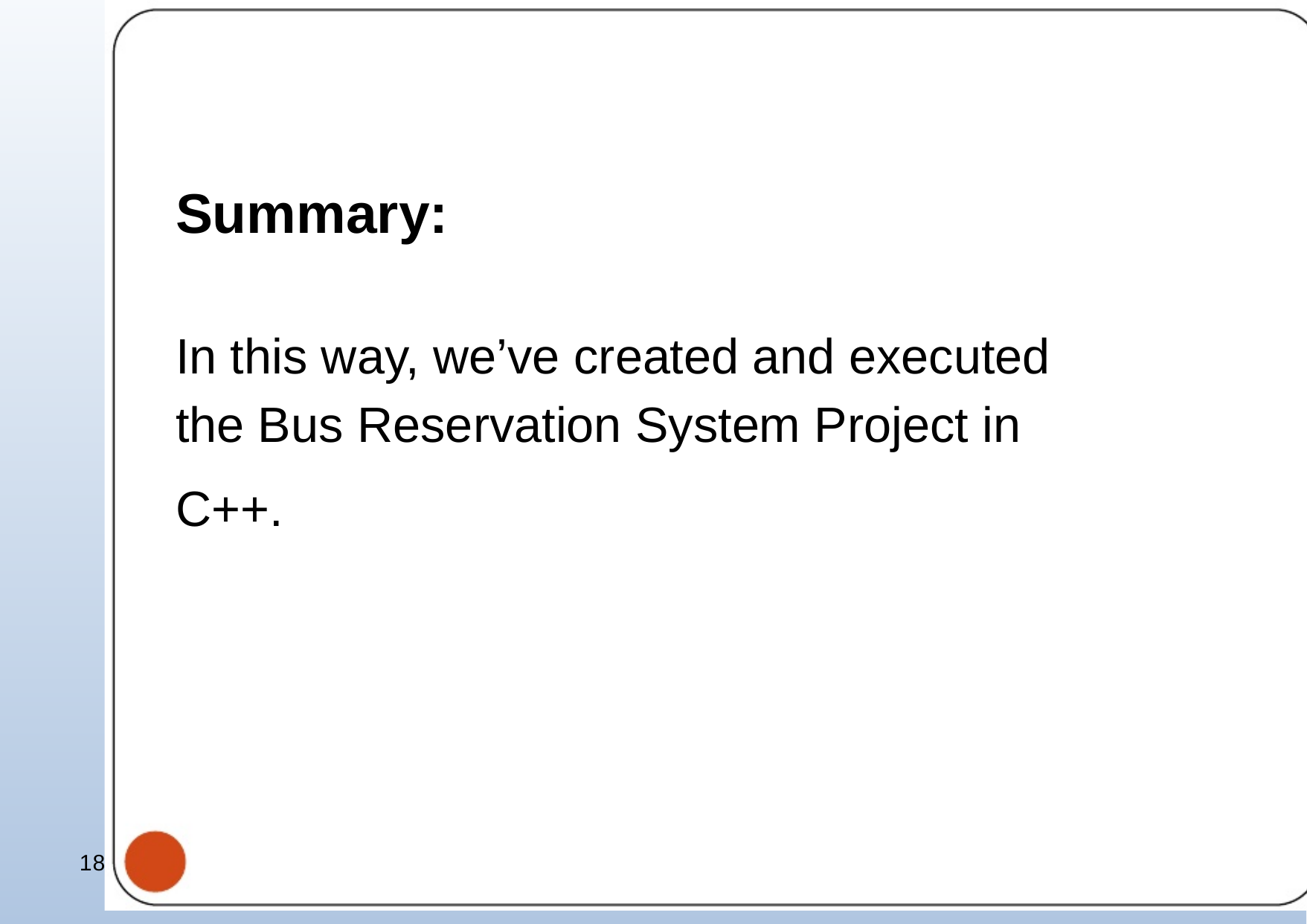

Summary:

In this way, we’ve created and executed the Bus Reservation System Project in
C++.

18